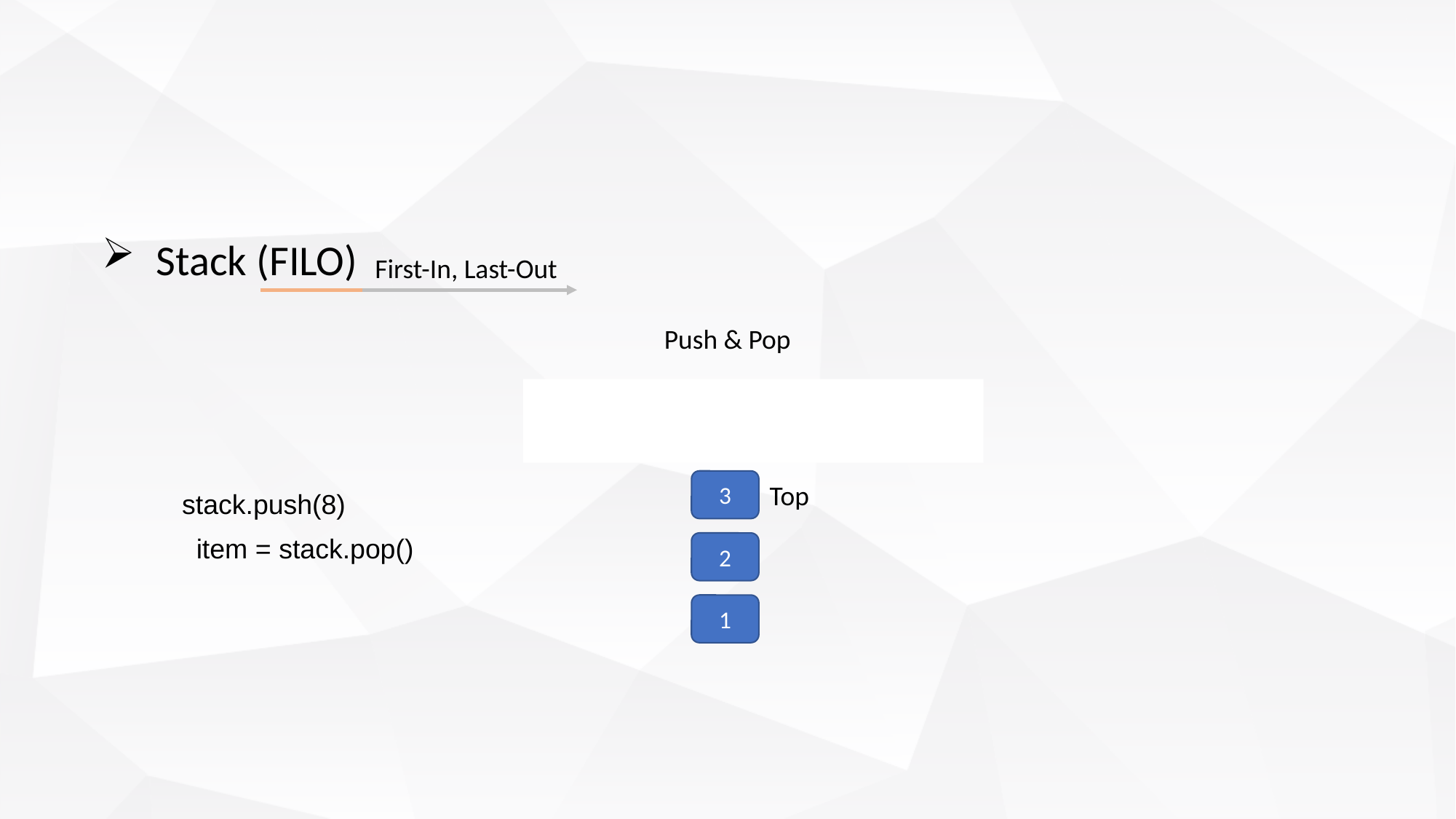

Stack (FILO)
First-In, Last-Out
Push & Pop

8
3
Top
stack.push(8)
item = stack.pop()
2
1